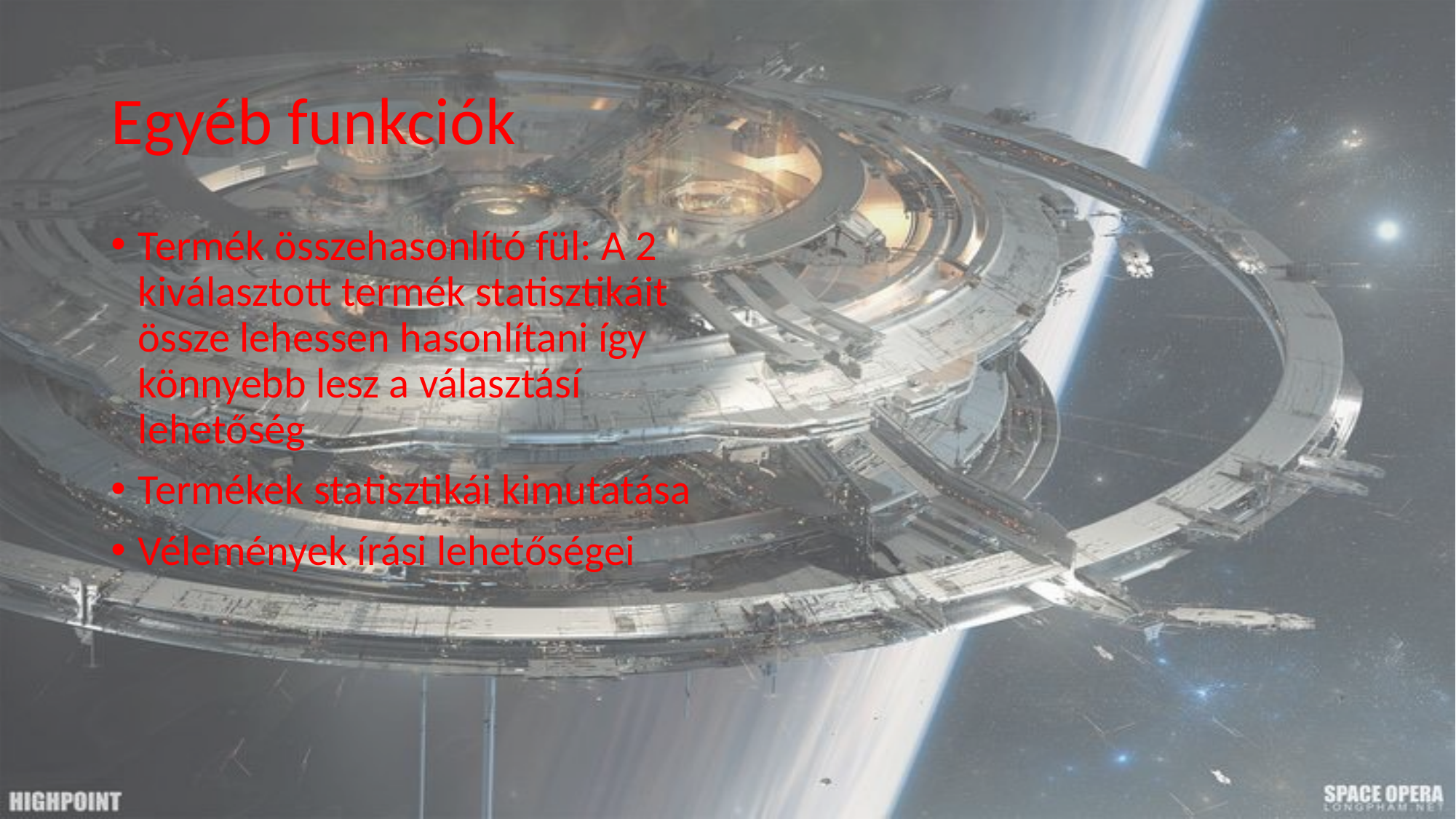

# Egyéb funkciók
Termék összehasonlító fül: A 2 kiválasztott termék statisztikáit össze lehessen hasonlítani így könnyebb lesz a választásí lehetőség
Termékek statisztikái kimutatása
Vélemények írási lehetőségei